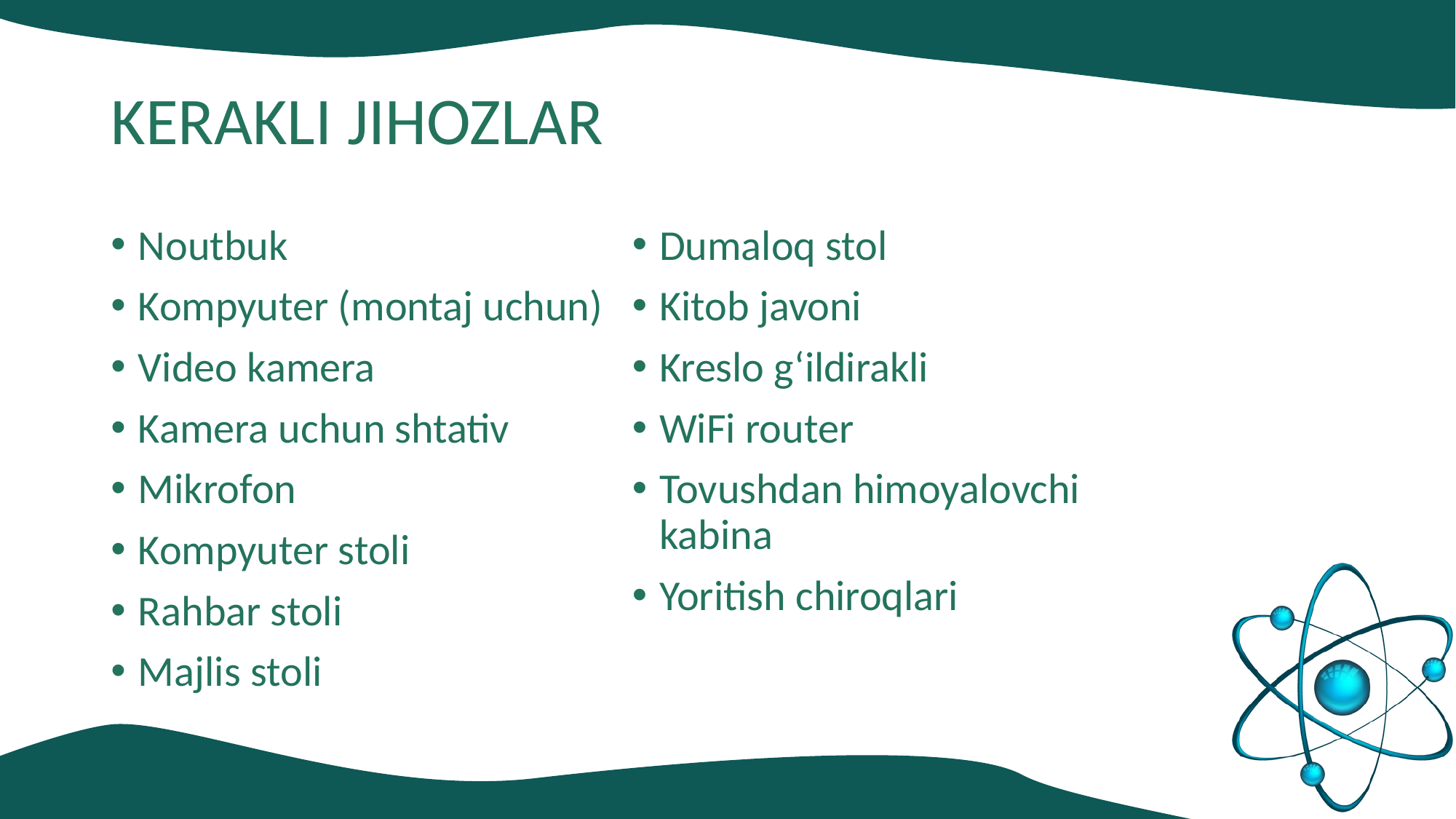

# KERAKLI JIHOZLAR
Noutbuk
Kompyuter (montaj uchun)
Video kamera
Kamera uchun shtativ
Mikrofon
Kompyuter stoli
Rahbar stoli
Majlis stoli
Dumaloq stol
Kitob javoni
Kreslo g‘ildirakli
WiFi router
Tovushdan himoyalovchi kabina
Yoritish chiroqlari